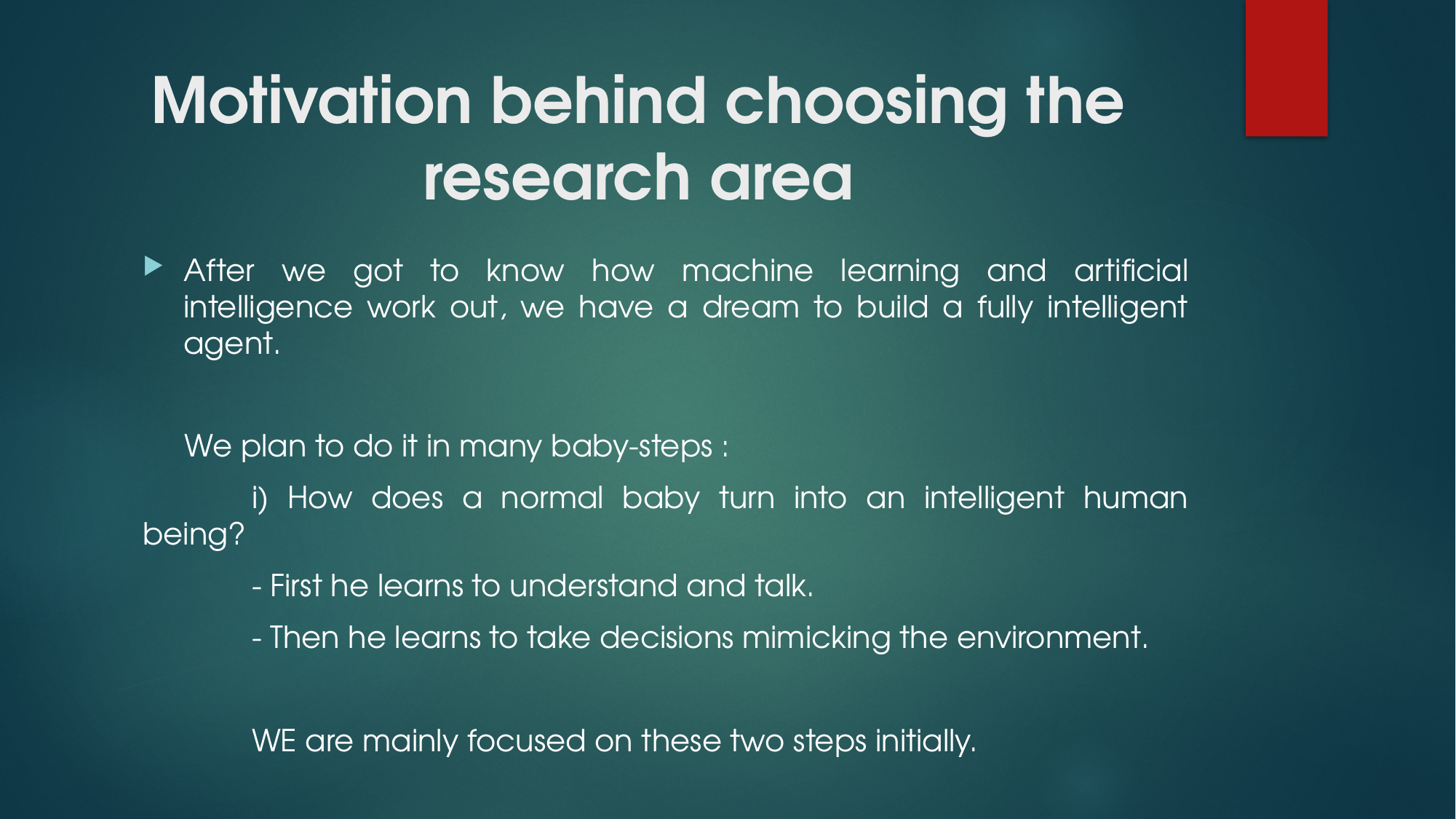

# Motivation behind choosing the research area
After we got to know how machine learning and artificial intelligence work out, we have a dream to build a fully intelligent agent.

     We plan to do it in many baby-steps :
	i) How does a normal baby turn into an intelligent human being?
	- First he learns to understand and talk.
	- Then he learns to take decisions mimicking the environment.

	WE are mainly focused on these two steps initially.